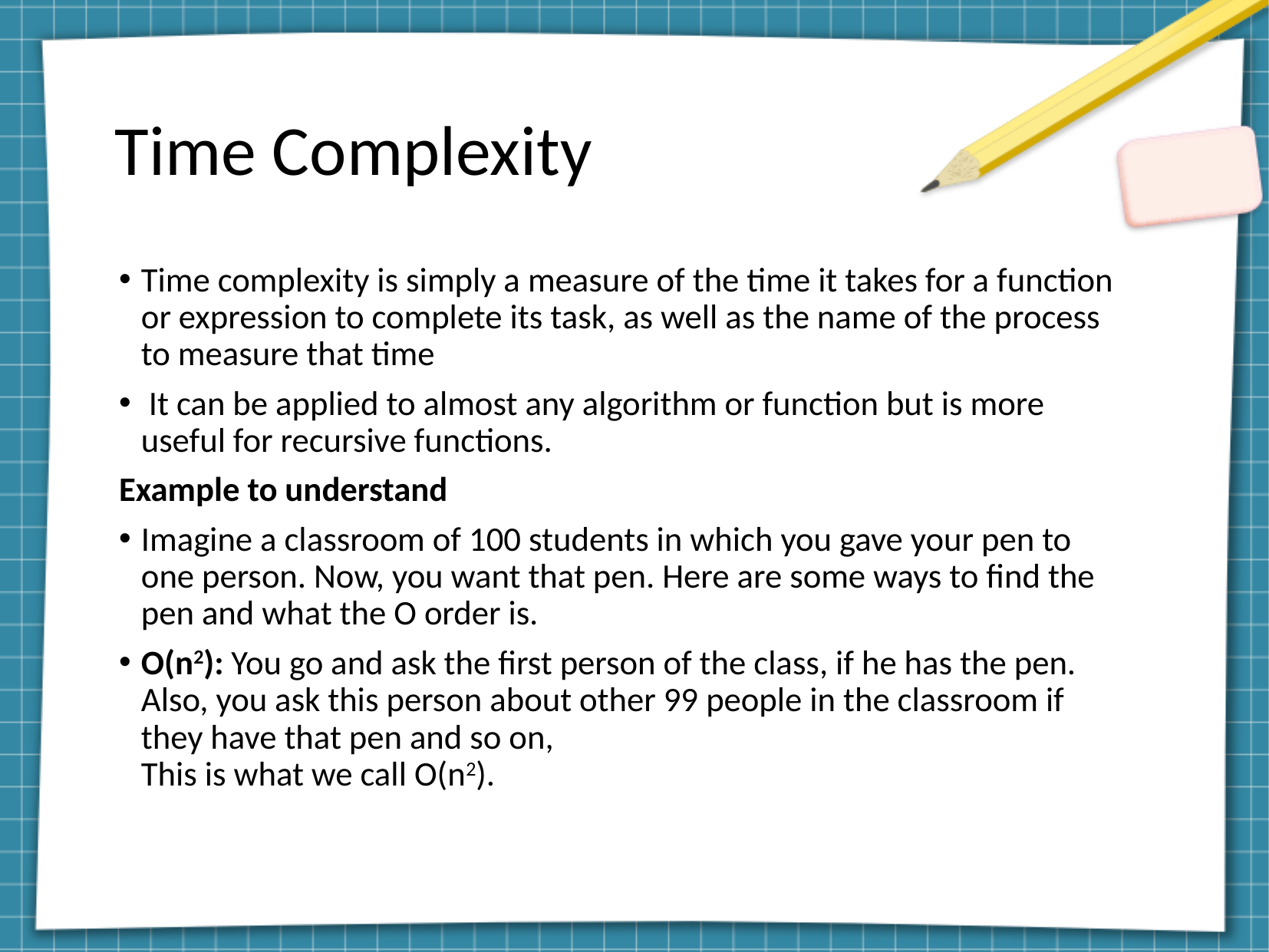

Time Complexity
Time complexity is simply a measure of the time it takes for a function or expression to complete its task, as well as the name of the process to measure that time
 It can be applied to almost any algorithm or function but is more useful for recursive functions.
Example to understand
Imagine a classroom of 100 students in which you gave your pen to one person. Now, you want that pen. Here are some ways to find the pen and what the O order is.
O(n2): You go and ask the first person of the class, if he has the pen. Also, you ask this person about other 99 people in the classroom if they have that pen and so on,
This is what we call O(n2).